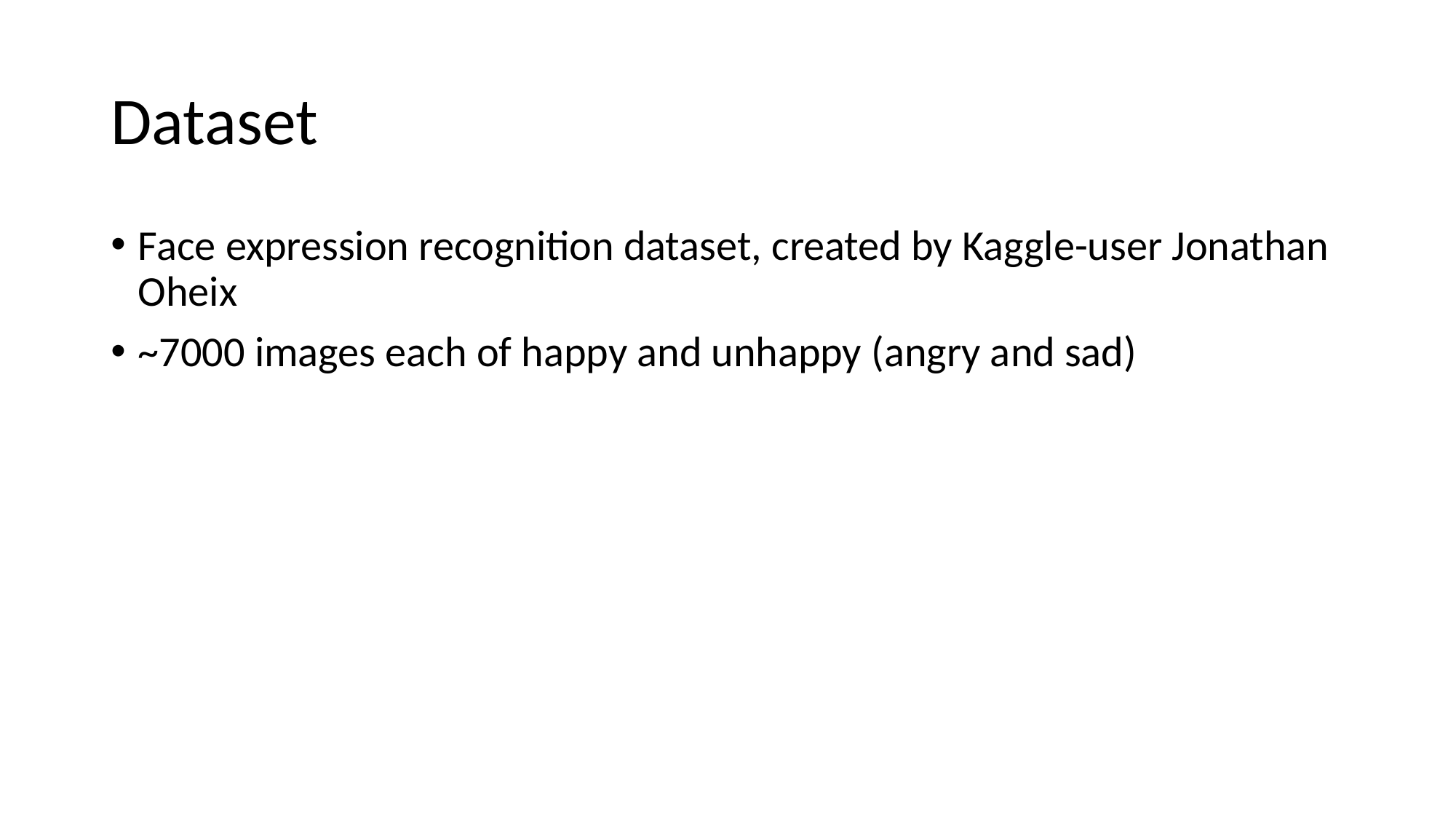

# Dataset
Face expression recognition dataset, created by Kaggle-user Jonathan Oheix
~7000 images each of happy and unhappy (angry and sad)